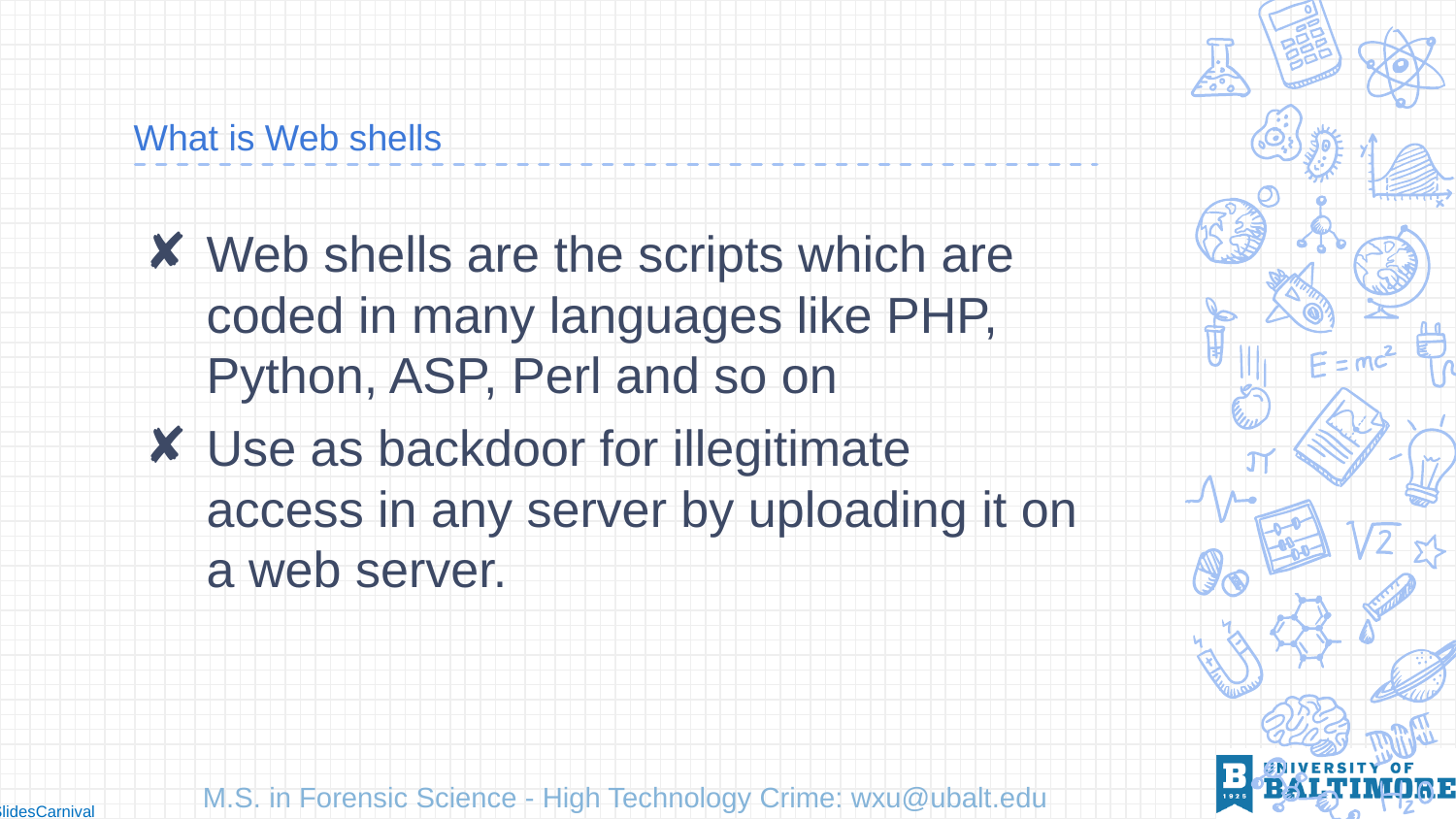

# What is Web shells
Web shells are the scripts which are coded in many languages like PHP, Python, ASP, Perl and so on
Use as backdoor for illegitimate access in any server by uploading it on a web server.